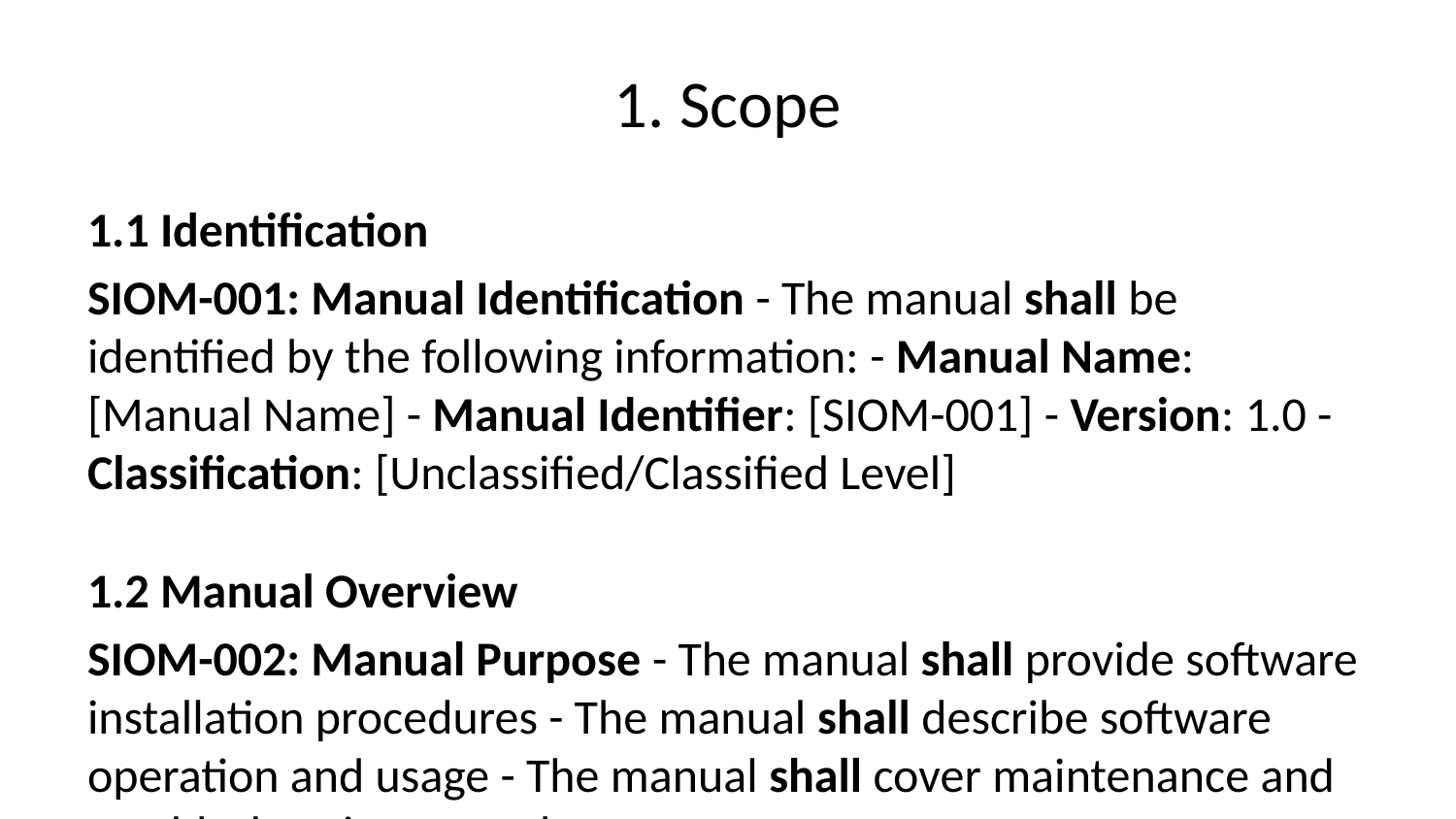

# 1. Scope
1.1 Identification
SIOM-001: Manual Identification - The manual shall be identified by the following information: - Manual Name: [Manual Name] - Manual Identifier: [SIOM-001] - Version: 1.0 - Classification: [Unclassified/Classified Level]
1.2 Manual Overview
SIOM-002: Manual Purpose - The manual shall provide software installation procedures - The manual shall describe software operation and usage - The manual shall cover maintenance and troubleshooting procedures